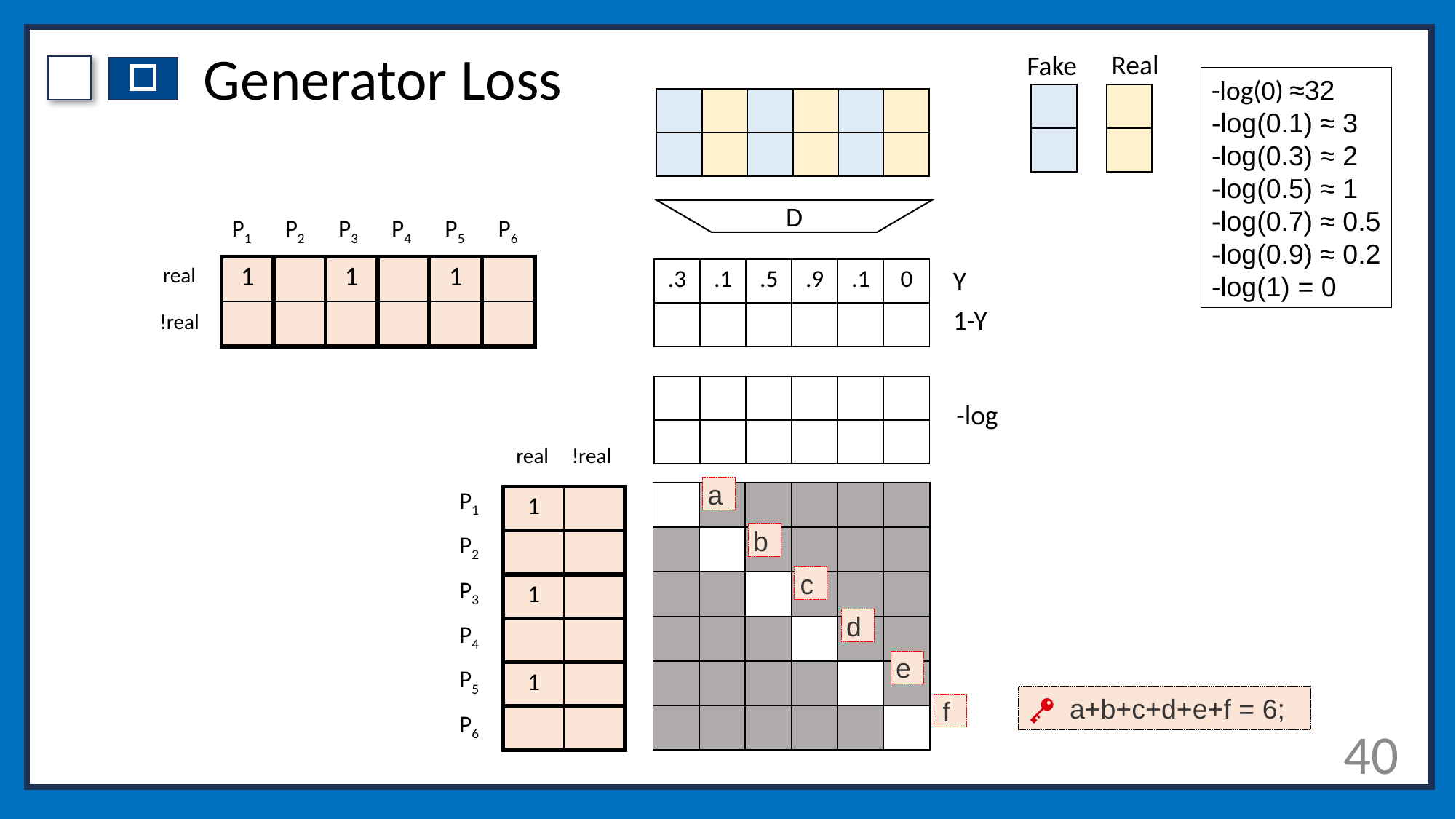

Real
Fake
# Generator Loss
-log(0) ≈32
-log(0.1) ≈ 3
-log(0.3) ≈ 2
-log(0.5) ≈ 1
-log(0.7) ≈ 0.5
-log(0.9) ≈ 0.2
-log(1) = 0
|  |
| --- |
|  |
|  |
| --- |
|  |
|  |  |  |  |  |  |
| --- | --- | --- | --- | --- | --- |
|  |  |  |  |  |  |
D
| P1 | P2 | P3 | P4 | P5 | P6 |
| --- | --- | --- | --- | --- | --- |
| real |
| --- |
| !real |
| 1 |  | 1 |  | 1 |  |
| --- | --- | --- | --- | --- | --- |
|  |  |  |  |  |  |
Y
| .3 | .1 | .5 | .9 | .1 | 0 |
| --- | --- | --- | --- | --- | --- |
|  |  |  |  |  |  |
1-Y
|  |  |  |  |  |  |
| --- | --- | --- | --- | --- | --- |
|  |  |  |  |  |  |
-log
| real | !real |
| --- | --- |
a
| P1 |
| --- |
| P2 |
| P3 |
| P4 |
| P5 |
| P6 |
|  |  |  |  |  |  |
| --- | --- | --- | --- | --- | --- |
|  |  |  |  |  |  |
|  |  |  |  |  |  |
|  |  |  |  |  |  |
|  |  |  |  |  |  |
|  |  |  |  |  |  |
| 1 |  |
| --- | --- |
|  |  |
| 1 |  |
|  |  |
| 1 |  |
|  |  |
b
c
d
e
🔑  a+b+c+d+e+f = 6;
f
40